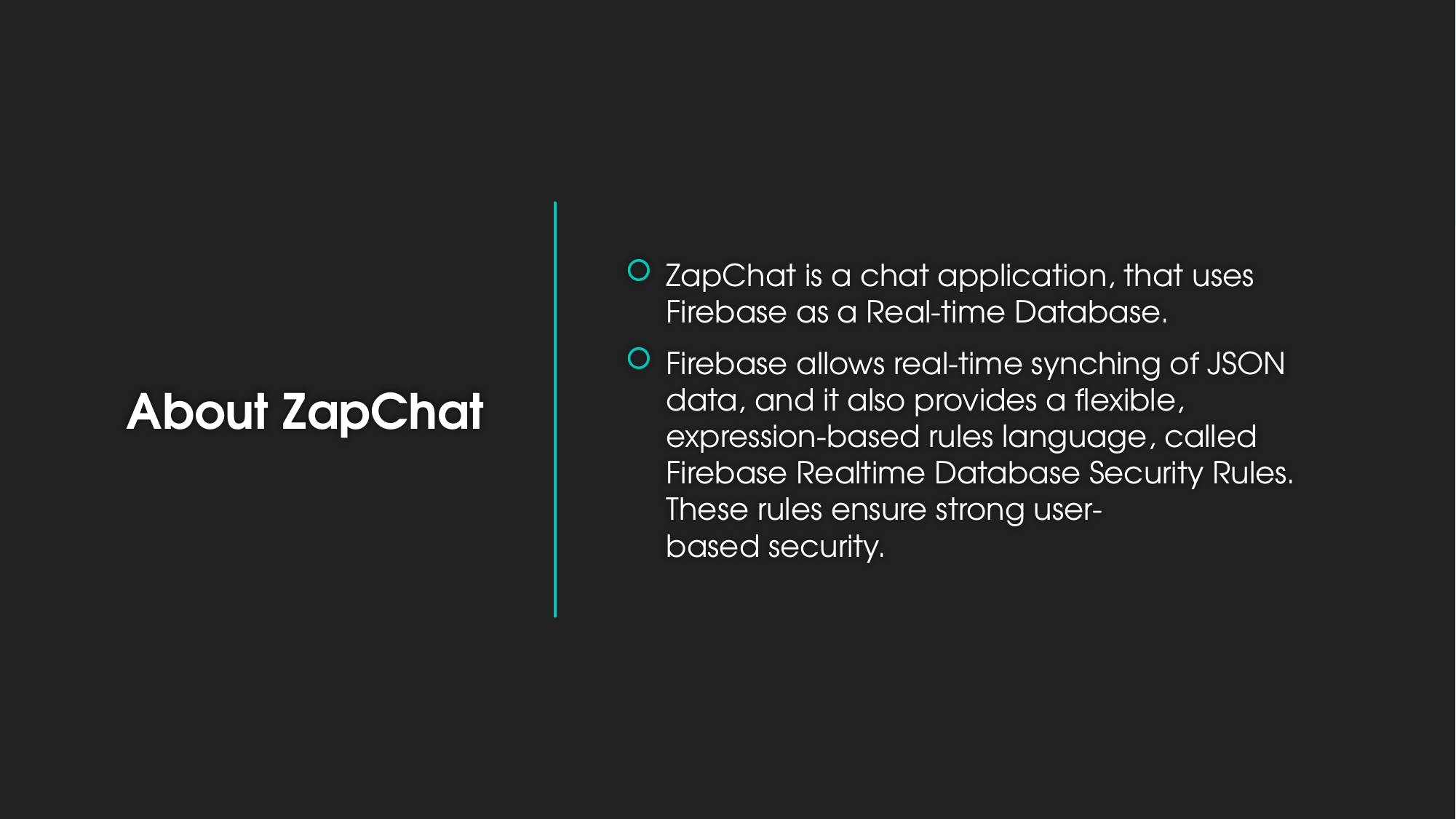

ZapChat is a chat application, that uses Firebase as a Real-time Database.
Firebase allows real-time synching of JSON data, and it also provides a flexible, expression-based rules language, called Firebase Realtime Database Security Rules. These rules ensure strong user-based security.
# About ZapChat